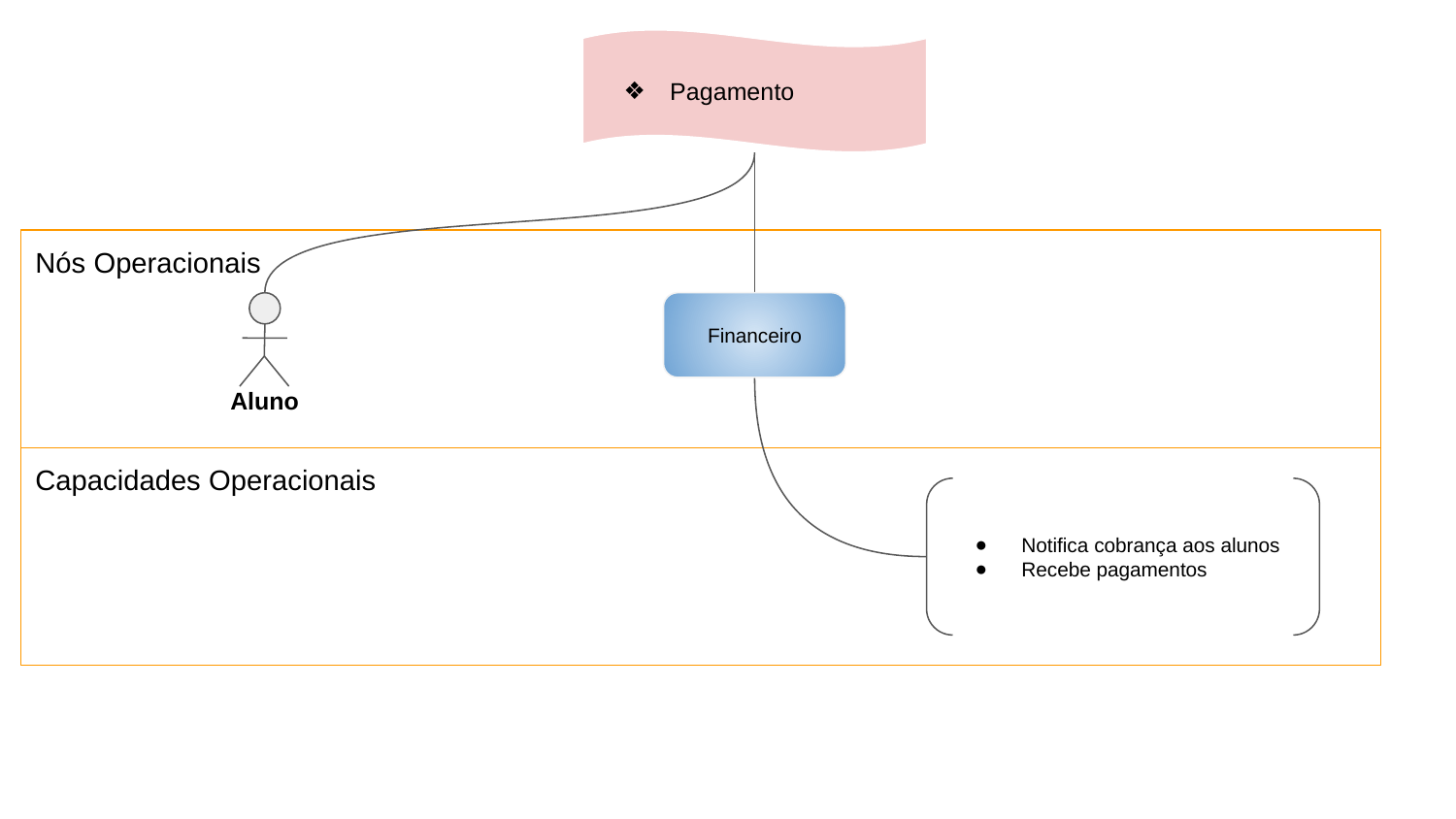

Pagamento
Nós Operacionais

Aluno
Financeiro
Capacidades Operacionais
Notifica cobrança aos alunos
Recebe pagamentos